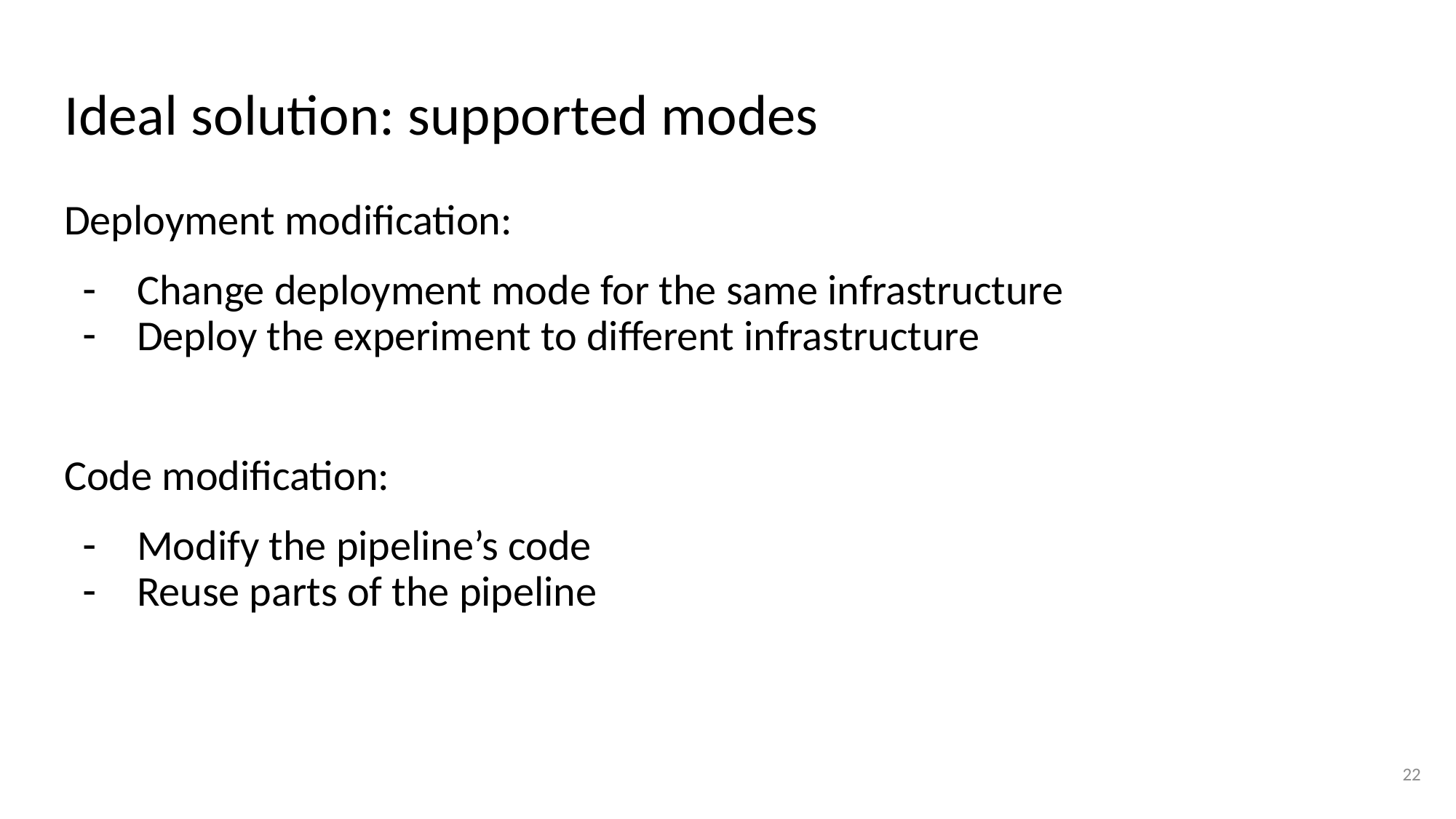

# Ideal solution: supported modes
Deployment modification:
Change deployment mode for the same infrastructure
Deploy the experiment to different infrastructure

Code modification:
Modify the pipeline’s code
Reuse parts of the pipeline
22